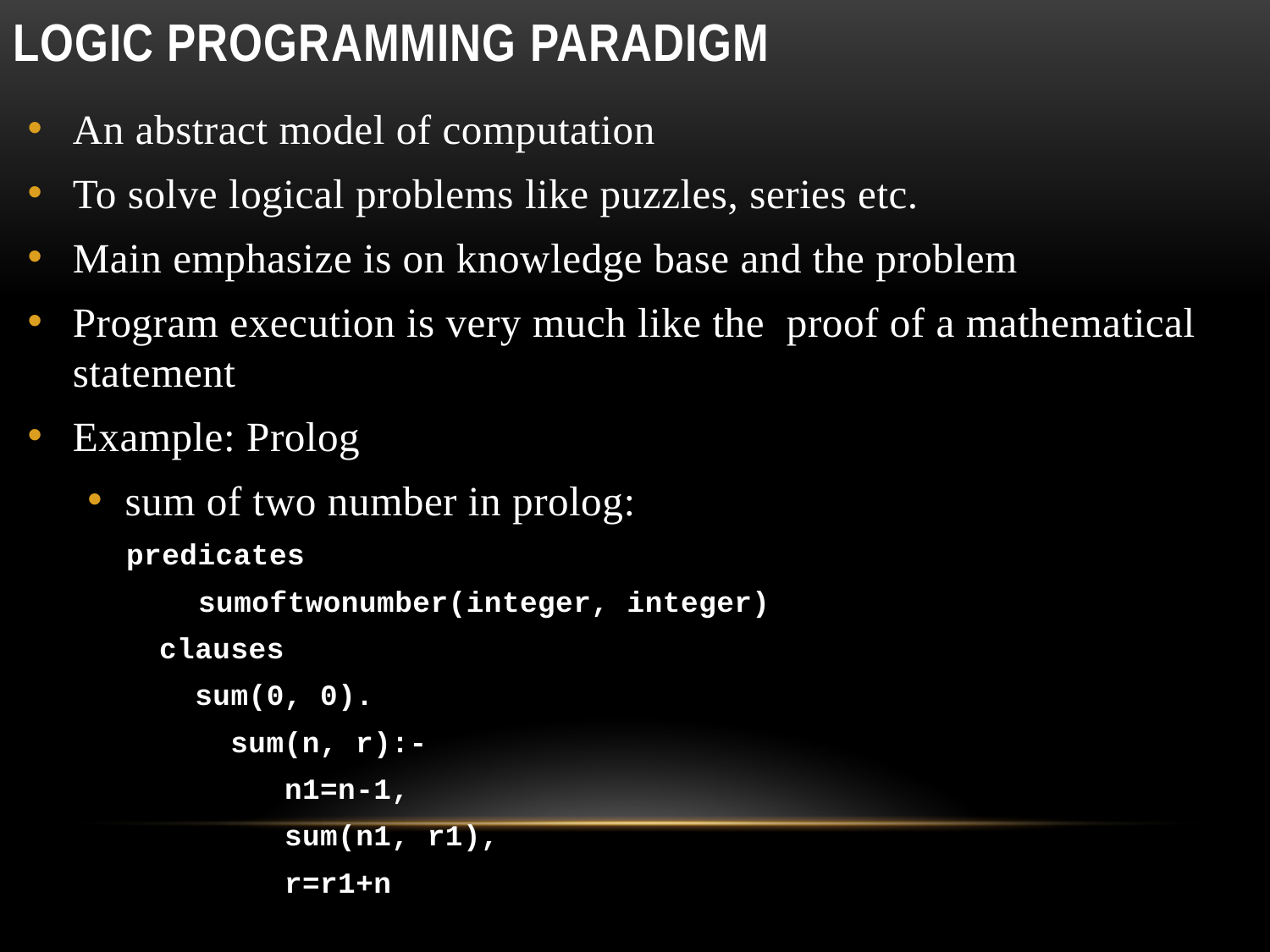

# Logic programming paradigm
An abstract model of computation
To solve logical problems like puzzles, series etc.
Main emphasize is on knowledge base and the problem
Program execution is very much like the  proof of a mathematical statement
Example: Prolog
sum of two number in prolog:
	     predicates
 	  sumoftwonumber(integer, integer)
    clauses
      sum(0, 0).
        sum(n, r):-
           n1=n-1,
           sum(n1, r1),
           r=r1+n